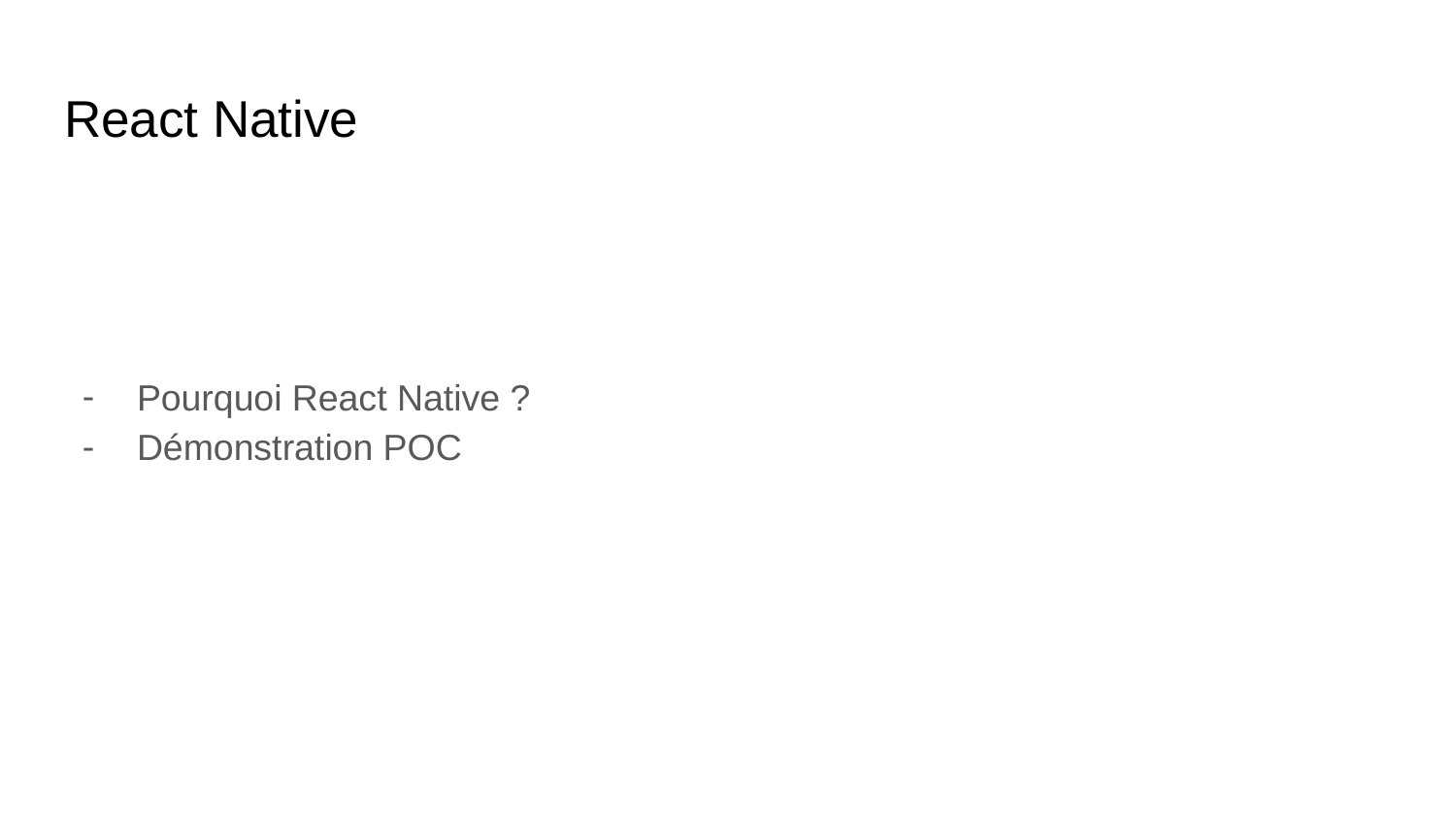

# React Native
Pourquoi React Native ?
Démonstration POC